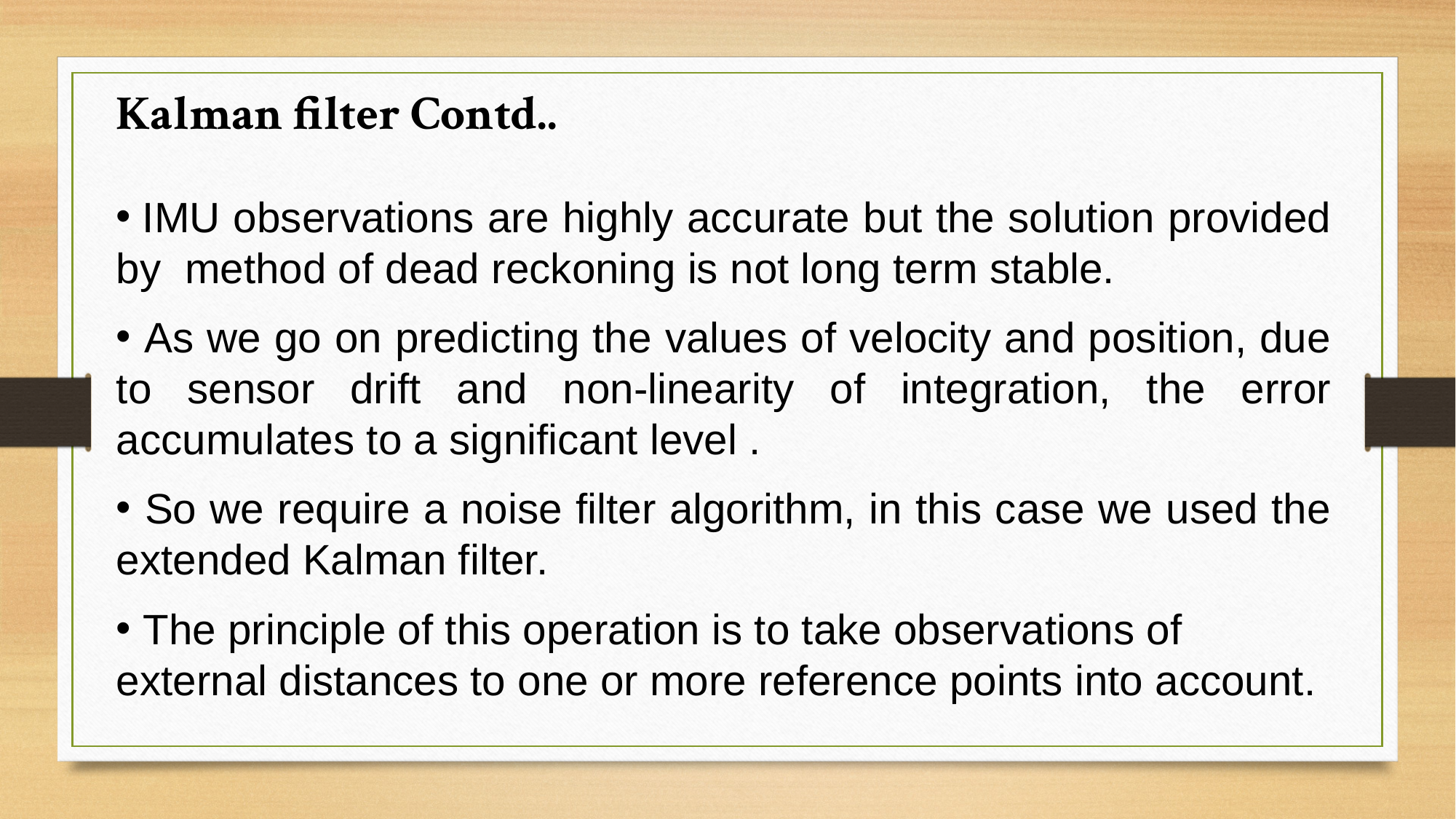

Kalman filter Contd..

 IMU observations are highly accurate but the solution provided by  method of dead reckoning is not long term stable.

 As we go on predicting the values of velocity and position, due to sensor drift and non-linearity of integration, the error accumulates to a significant level .

 So we require a noise filter algorithm, in this case we used the extended Kalman filter.

 The principle of this operation is to take observations of
external distances to one or more reference points into account.